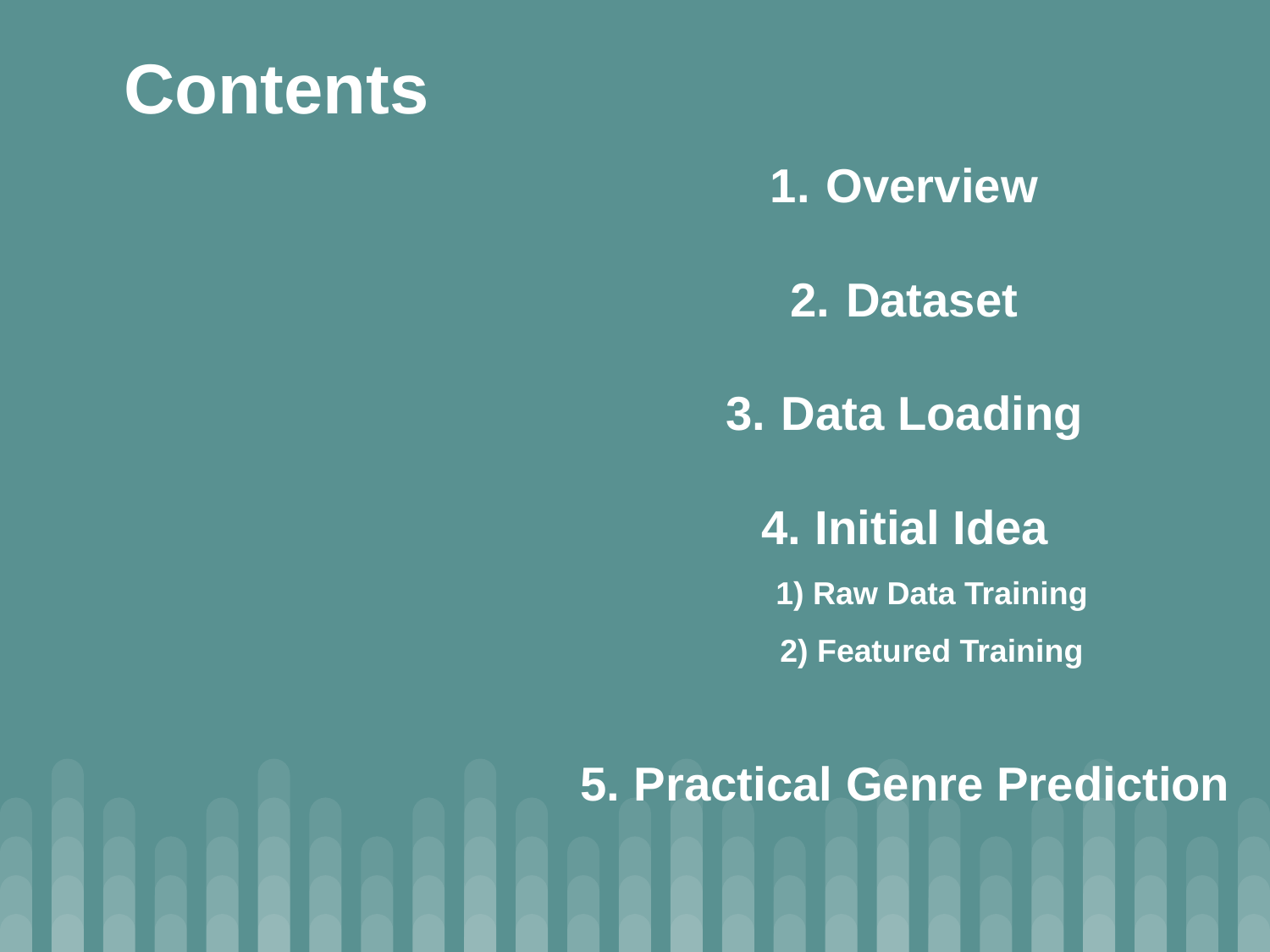

# Contents
Overview
Dataset
Data Loading
Initial Idea
1) Raw Data Training
2) Featured Training
Practical Genre Prediction